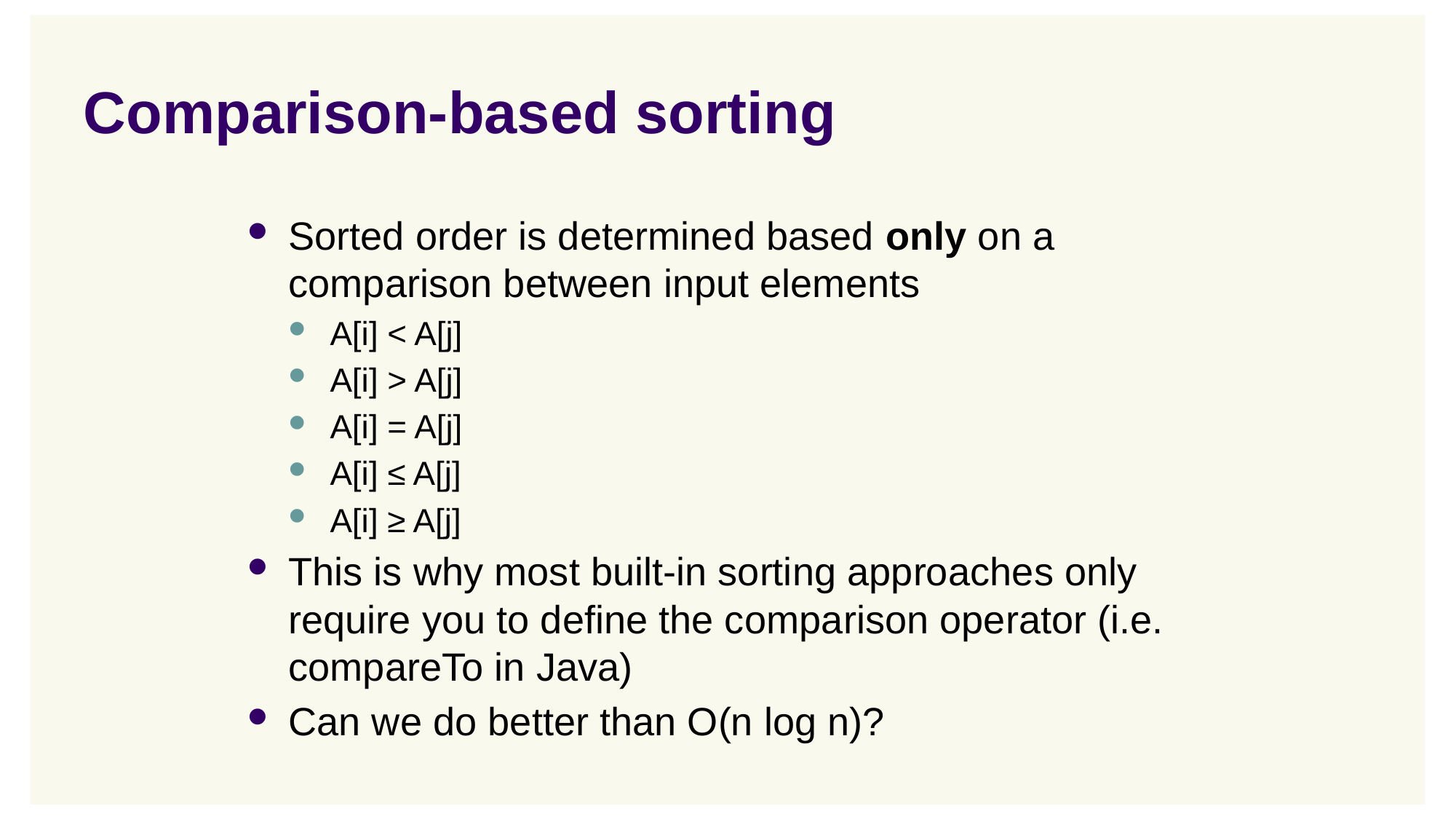

# Comparison-based sorting
Sorted order is determined based only on a comparison between input elements
A[i] < A[j]
A[i] > A[j]
A[i] = A[j]
A[i] ≤ A[j]
A[i] ≥ A[j]
This is why most built-in sorting approaches only require you to define the comparison operator (i.e. compareTo in Java)
Can we do better than O(n log n)?